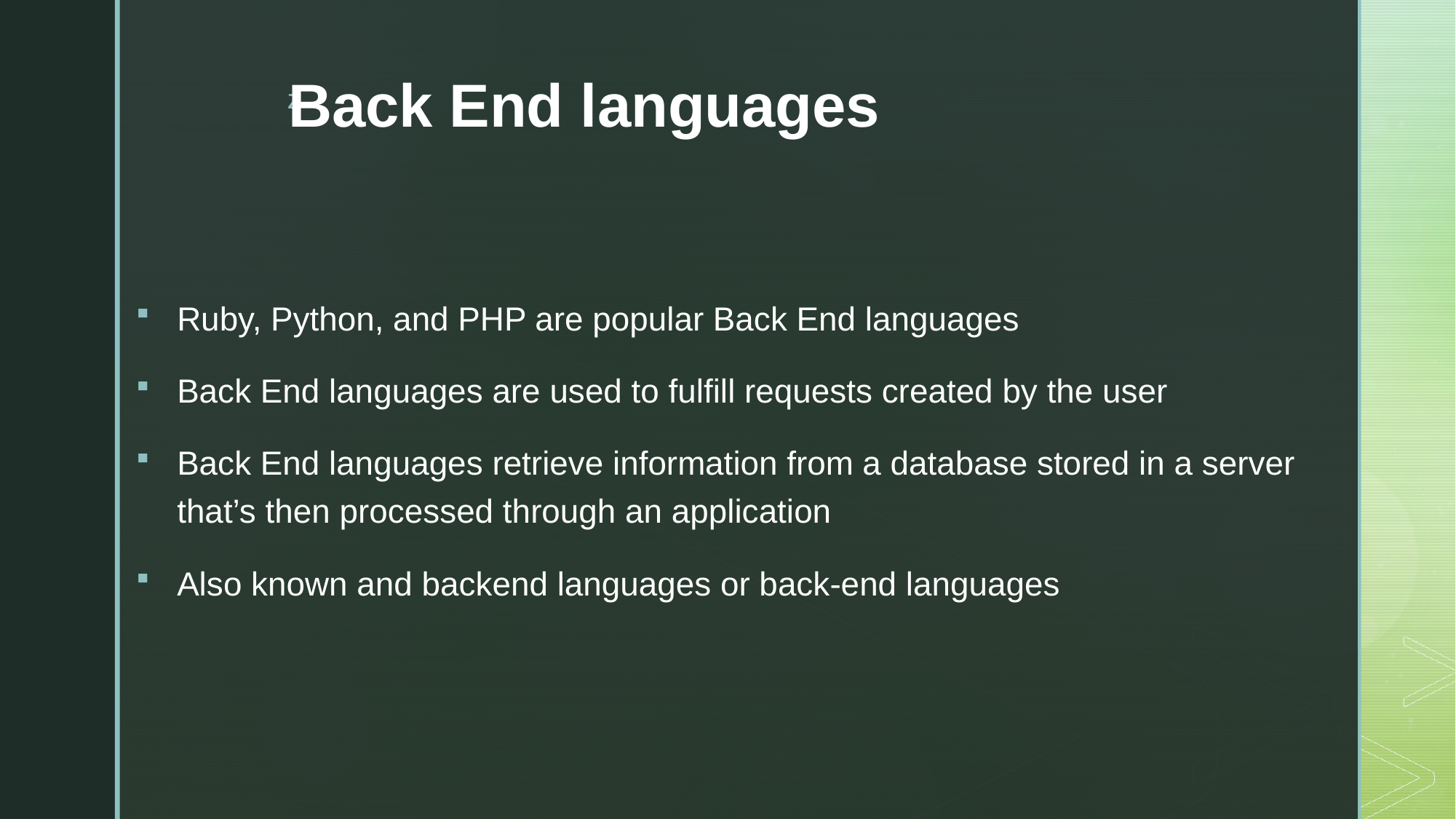

# Back End languages

Ruby, Python, and PHP are popular Back End languages
Back End languages are used to fulfill requests created by the user
Back End languages retrieve information from a database stored in a server that’s then processed through an application
Also known and backend languages or back-end languages